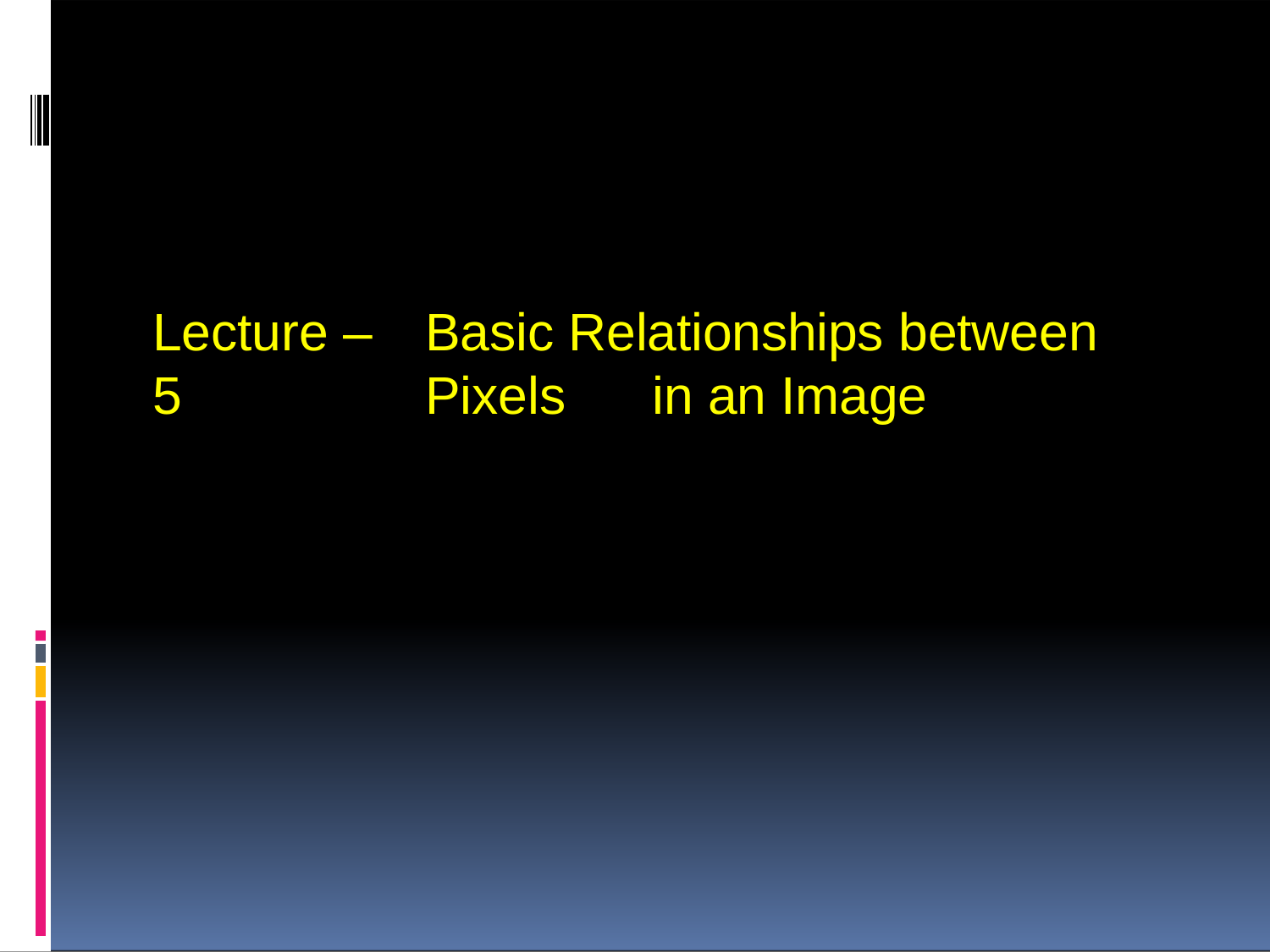

# Lecture – 5
Basic Relationships between Pixels      in an Image